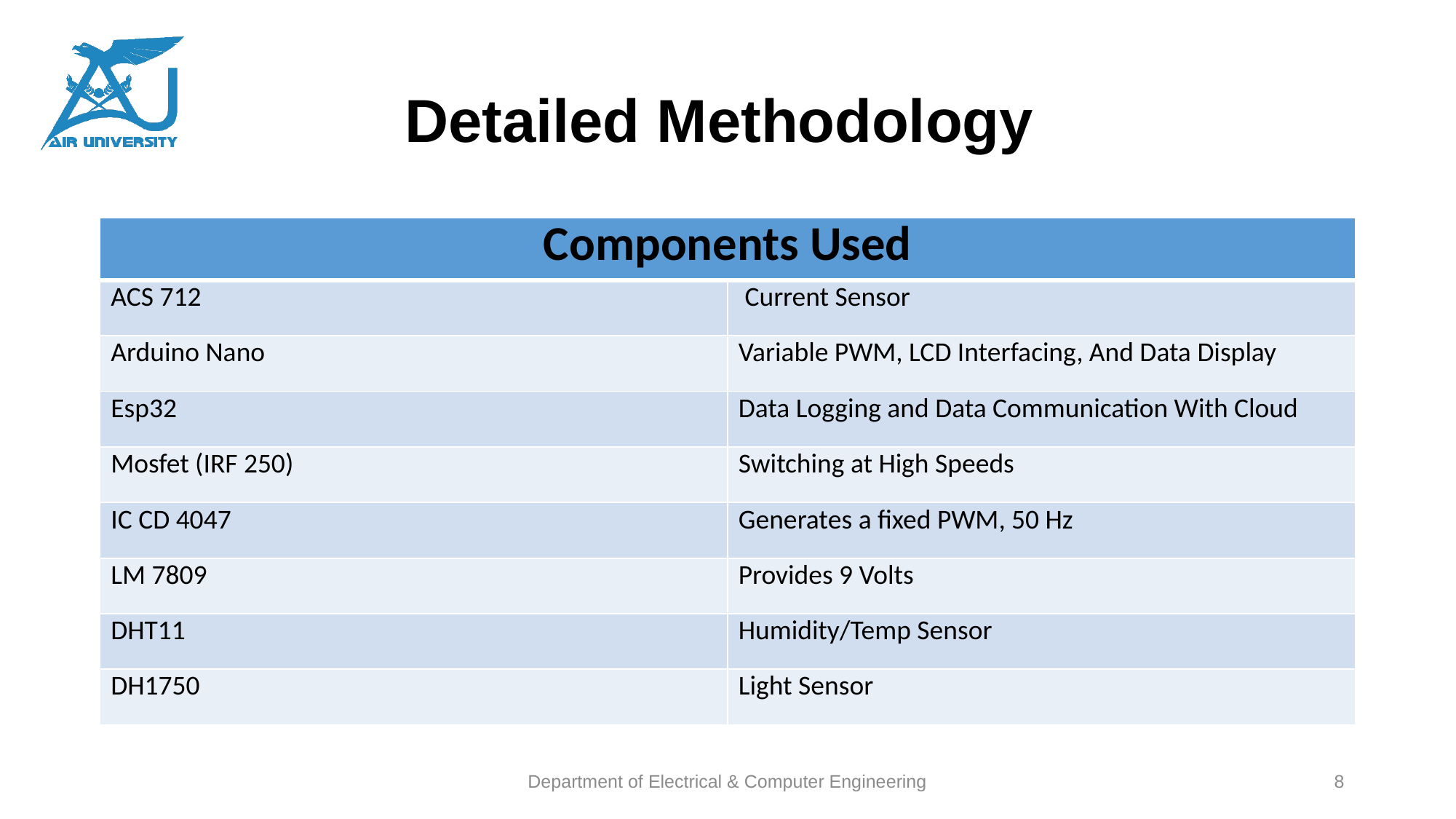

# Detailed Methodology
| Components Used |  |
| --- | --- |
| ACS 712 | Current Sensor |
| Arduino Nano | Variable PWM, LCD Interfacing, And Data Display |
| Esp32 | Data Logging and Data Communication With Cloud |
| Mosfet (IRF 250) | Switching at High Speeds |
| IC CD 4047 | Generates a fixed PWM, 50 Hz |
| LM 7809 | Provides 9 Volts |
| DHT11 | Humidity/Temp Sensor |
| DH1750 | Light Sensor |
Department of Electrical & Computer Engineering
8